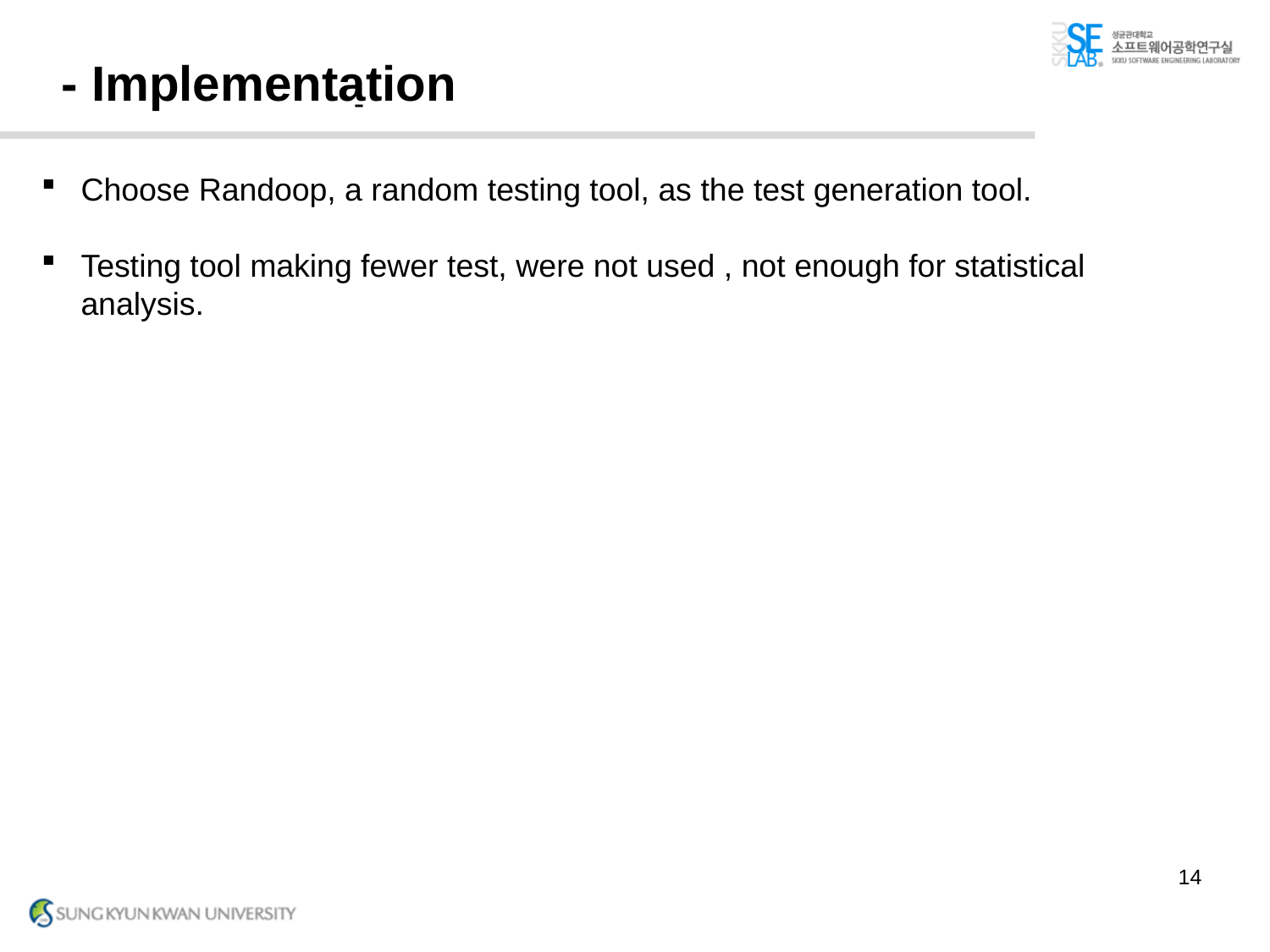

# - Implementation
-
Choose Randoop, a random testing tool, as the test generation tool.

Testing tool making fewer test, were not used , not enough for statistical analysis.
14